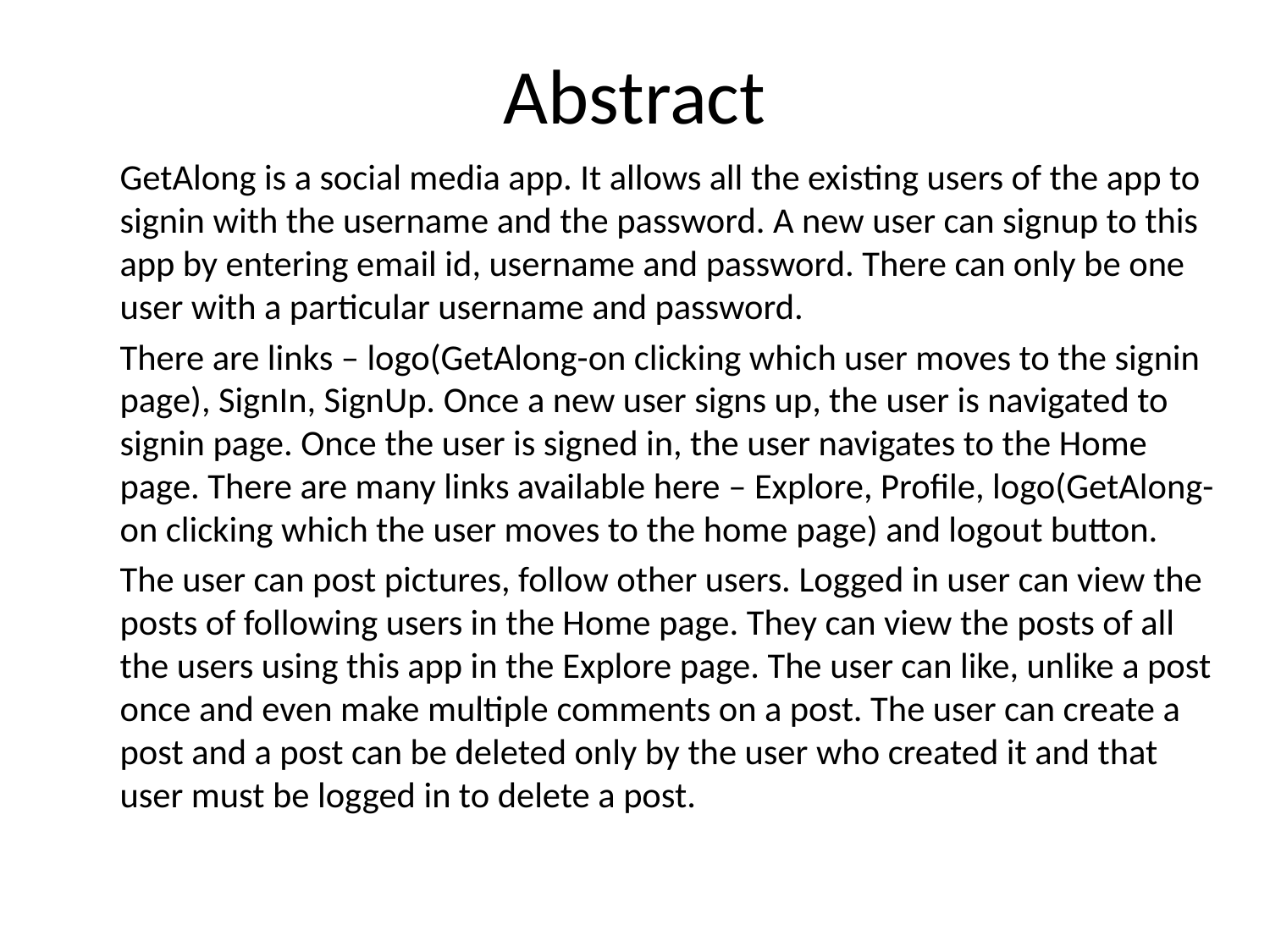

# Abstract
		GetAlong is a social media app. It allows all the existing users of the app to signin with the username and the password. A new user can signup to this app by entering email id, username and password. There can only be one user with a particular username and password.
		There are links – logo(GetAlong-on clicking which user moves to the signin page), SignIn, SignUp. Once a new user signs up, the user is navigated to signin page. Once the user is signed in, the user navigates to the Home page. There are many links available here – Explore, Profile, logo(GetAlong-on clicking which the user moves to the home page) and logout button.
		The user can post pictures, follow other users. Logged in user can view the posts of following users in the Home page. They can view the posts of all the users using this app in the Explore page. The user can like, unlike a post once and even make multiple comments on a post. The user can create a post and a post can be deleted only by the user who created it and that user must be logged in to delete a post.